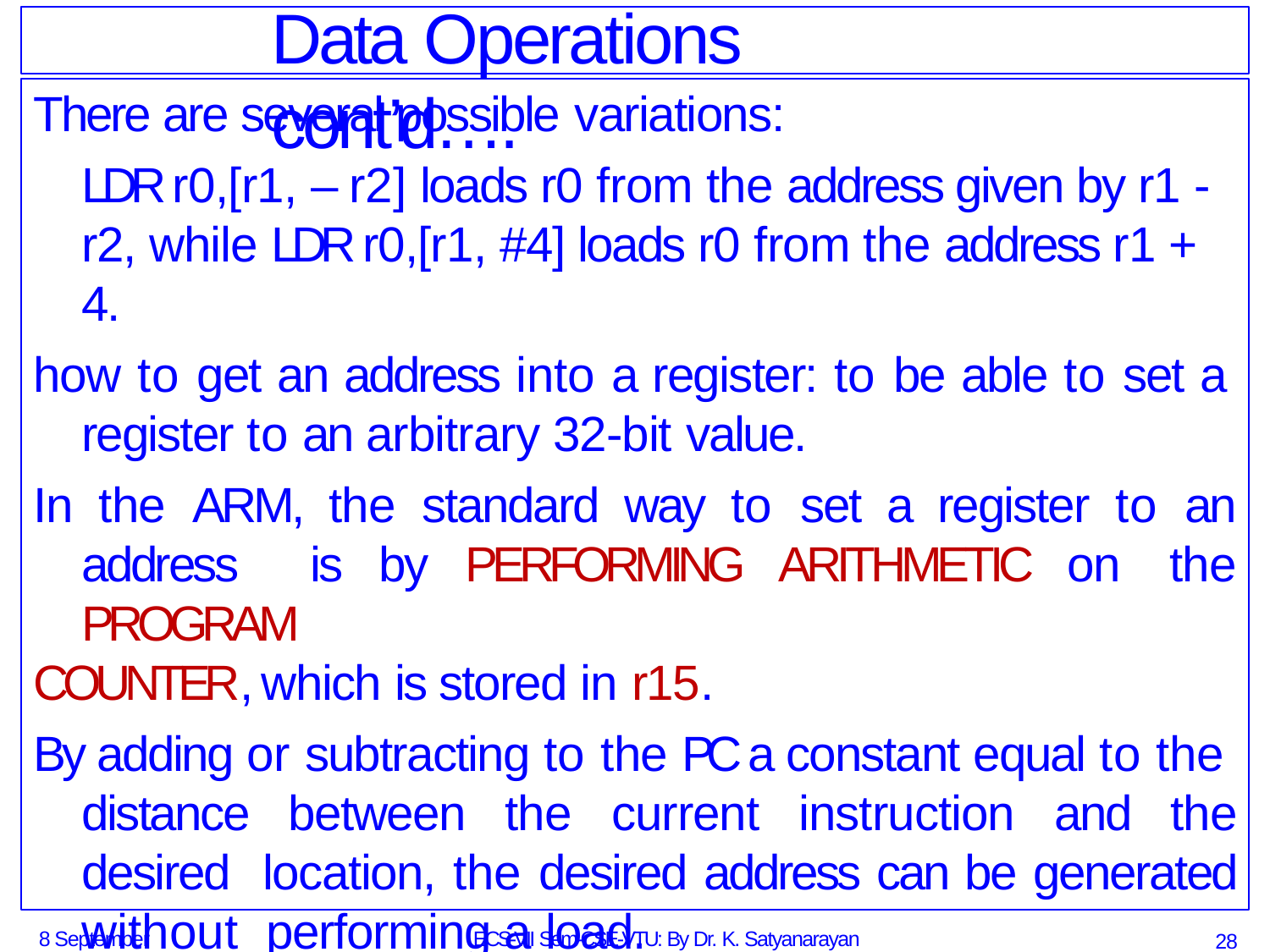

# Data Operations cont’d….

There are several possible variations:
LDR r0,[r1, – r2] loads r0 from the address given by r1 -  r2, while LDR r0,[r1, #4] loads r0 from the address r1 + 4.
how to get an address into a register: to be able to set a  register to an arbitrary 32-bit value.
In the ARM, the standard way to set a register to an address  is by PERFORMING ARITHMETIC on the PROGRAM
COUNTER, which is stored in r15.
By adding or subtracting to the PC a constant equal to the  distance between the current instruction and the desired  location, the desired address can be generated without  performing a load.
8 September 2014
ECS-VII Sem-CSE-VTU: By Dr. K. Satyanarayan Reddy
28